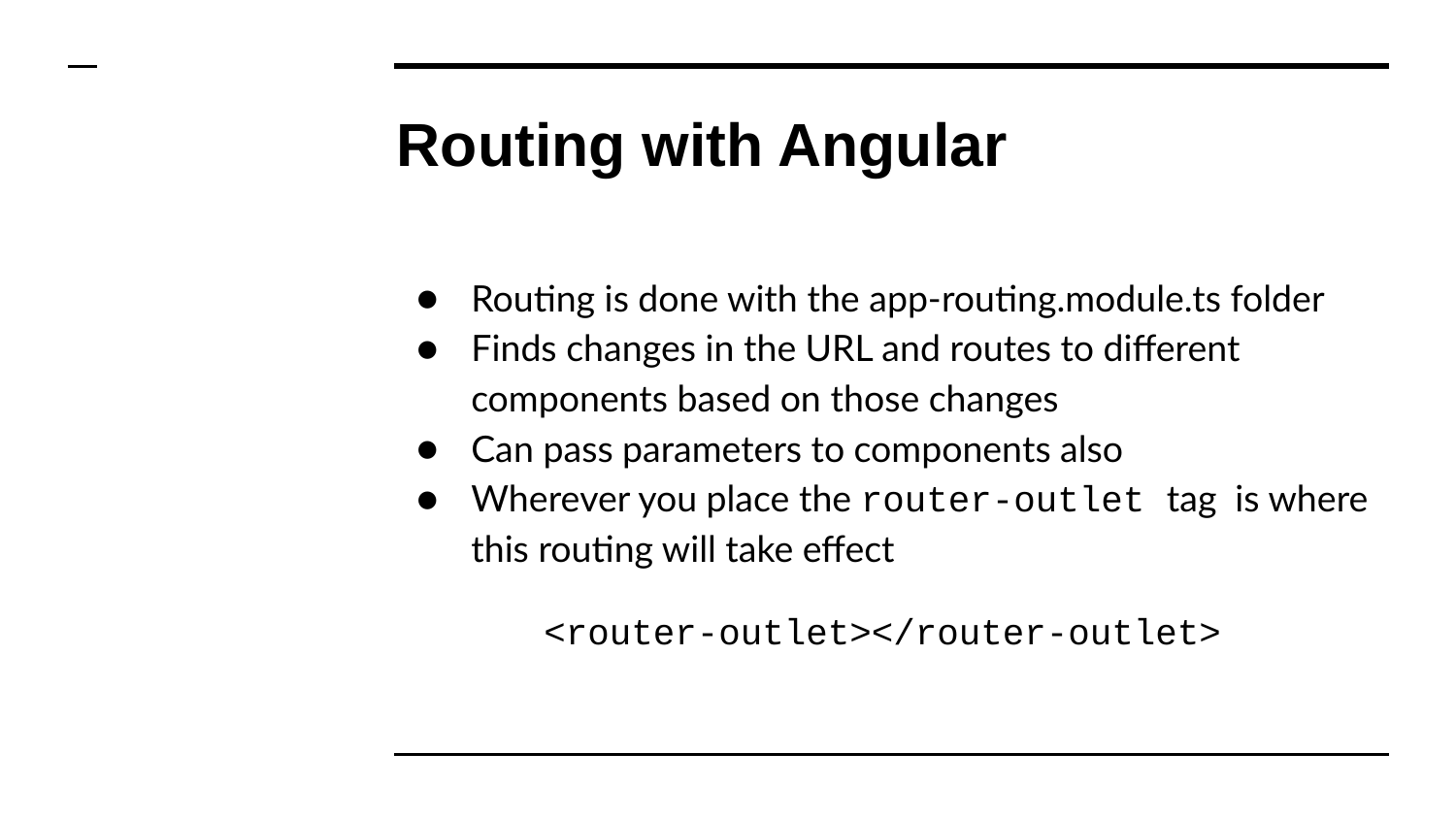

# Routing with Angular
Routing is done with the app-routing.module.ts folder
Finds changes in the URL and routes to different components based on those changes
Can pass parameters to components also
Wherever you place the router-outlet tag  is where this routing will take effect
<router-outlet></router-outlet>